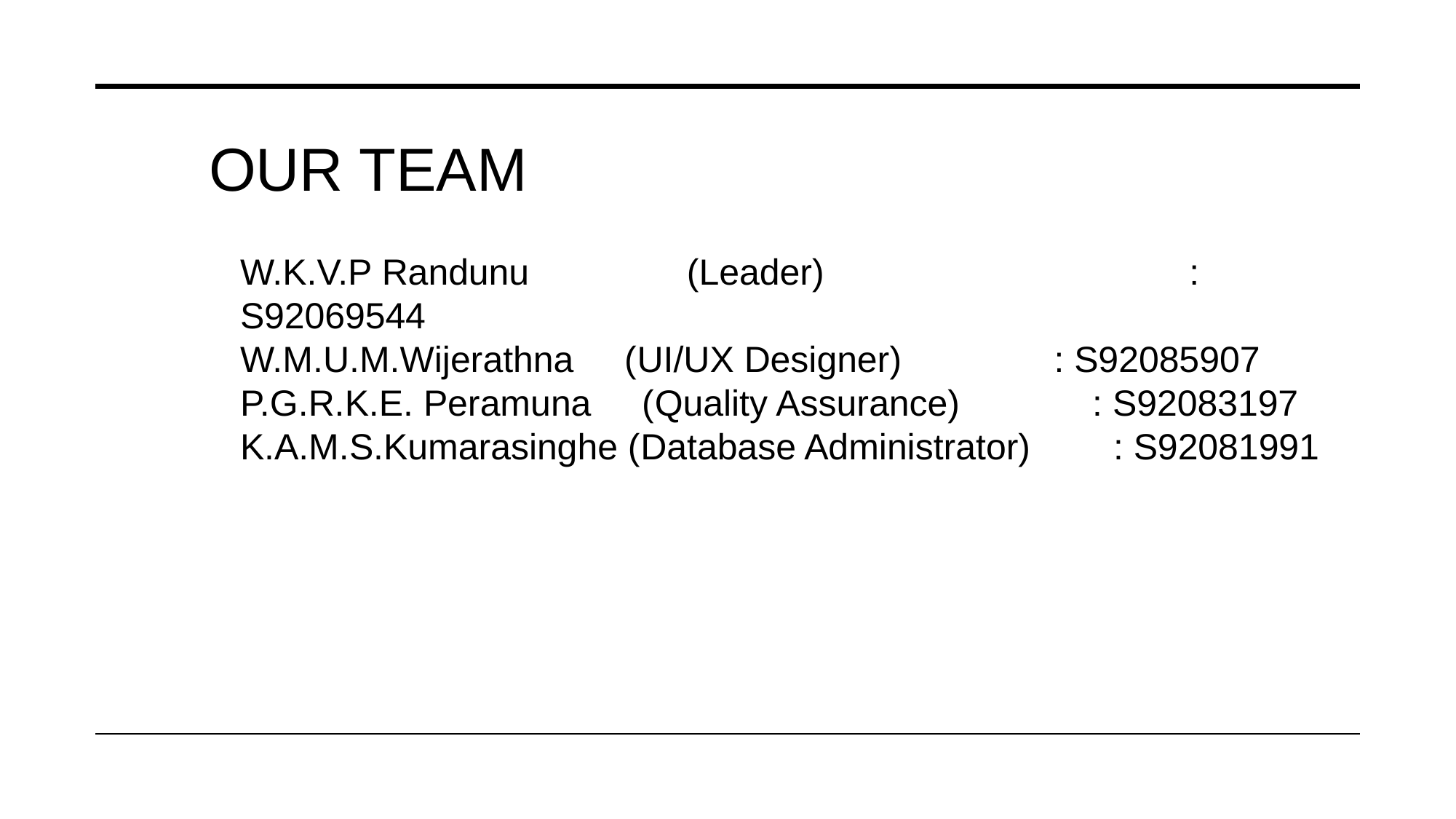

OUR TEAM
W.K.V.P Randunu 		 (Leader) 	                             : S92069544
W.M.U.M.Wijerathna     (UI/UX Designer)               : S92085907
P.G.R.K.E. Peramuna     (Quality Assurance)             : S92083197
K.A.M.S.Kumarasinghe (Database Administrator)    	: S92081991